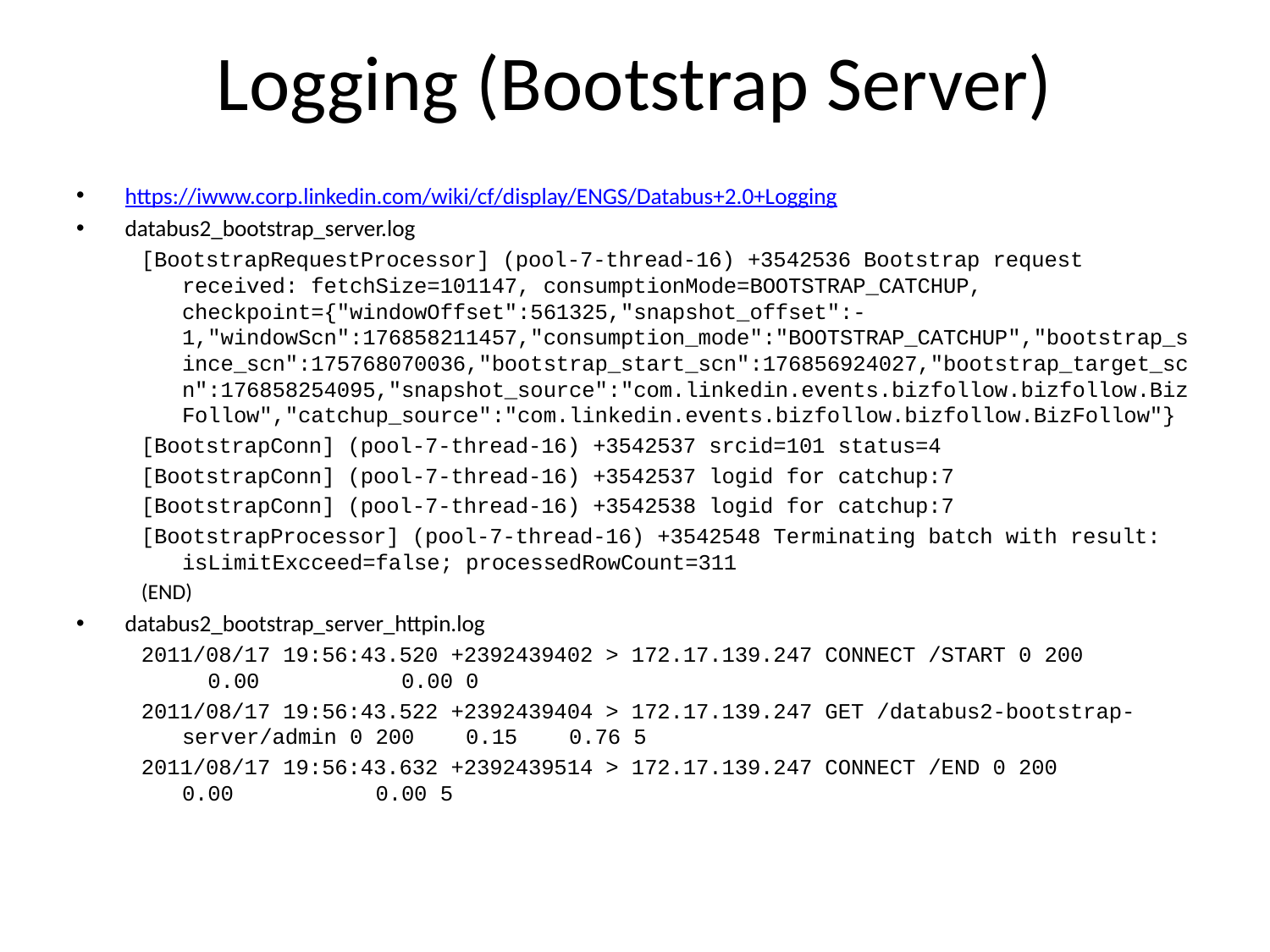

# Logging (Bootstrap Server)
https://iwww.corp.linkedin.com/wiki/cf/display/ENGS/Databus+2.0+Logging
databus2_bootstrap_server.log
[BootstrapRequestProcessor] (pool-7-thread-16) +3542536 Bootstrap request received: fetchSize=101147, consumptionMode=BOOTSTRAP_CATCHUP, checkpoint={"windowOffset":561325,"snapshot_offset":-1,"windowScn":176858211457,"consumption_mode":"BOOTSTRAP_CATCHUP","bootstrap_since_scn":175768070036,"bootstrap_start_scn":176856924027,"bootstrap_target_scn":176858254095,"snapshot_source":"com.linkedin.events.bizfollow.bizfollow.BizFollow","catchup_source":"com.linkedin.events.bizfollow.bizfollow.BizFollow"}
[BootstrapConn] (pool-7-thread-16) +3542537 srcid=101 status=4
[BootstrapConn] (pool-7-thread-16) +3542537 logid for catchup:7
[BootstrapConn] (pool-7-thread-16) +3542538 logid for catchup:7
[BootstrapProcessor] (pool-7-thread-16) +3542548 Terminating batch with result: isLimitExcceed=false; processedRowCount=311
(END)
databus2_bootstrap_server_httpin.log
2011/08/17 19:56:43.520 +2392439402 > 172.17.139.247 CONNECT /START 0 200           0.00           0.00 0
2011/08/17 19:56:43.522 +2392439404 > 172.17.139.247 GET /databus2-bootstrap-server/admin 0 200    0.15    0.76 5
2011/08/17 19:56:43.632 +2392439514 > 172.17.139.247 CONNECT /END 0 200           0.00           0.00 5